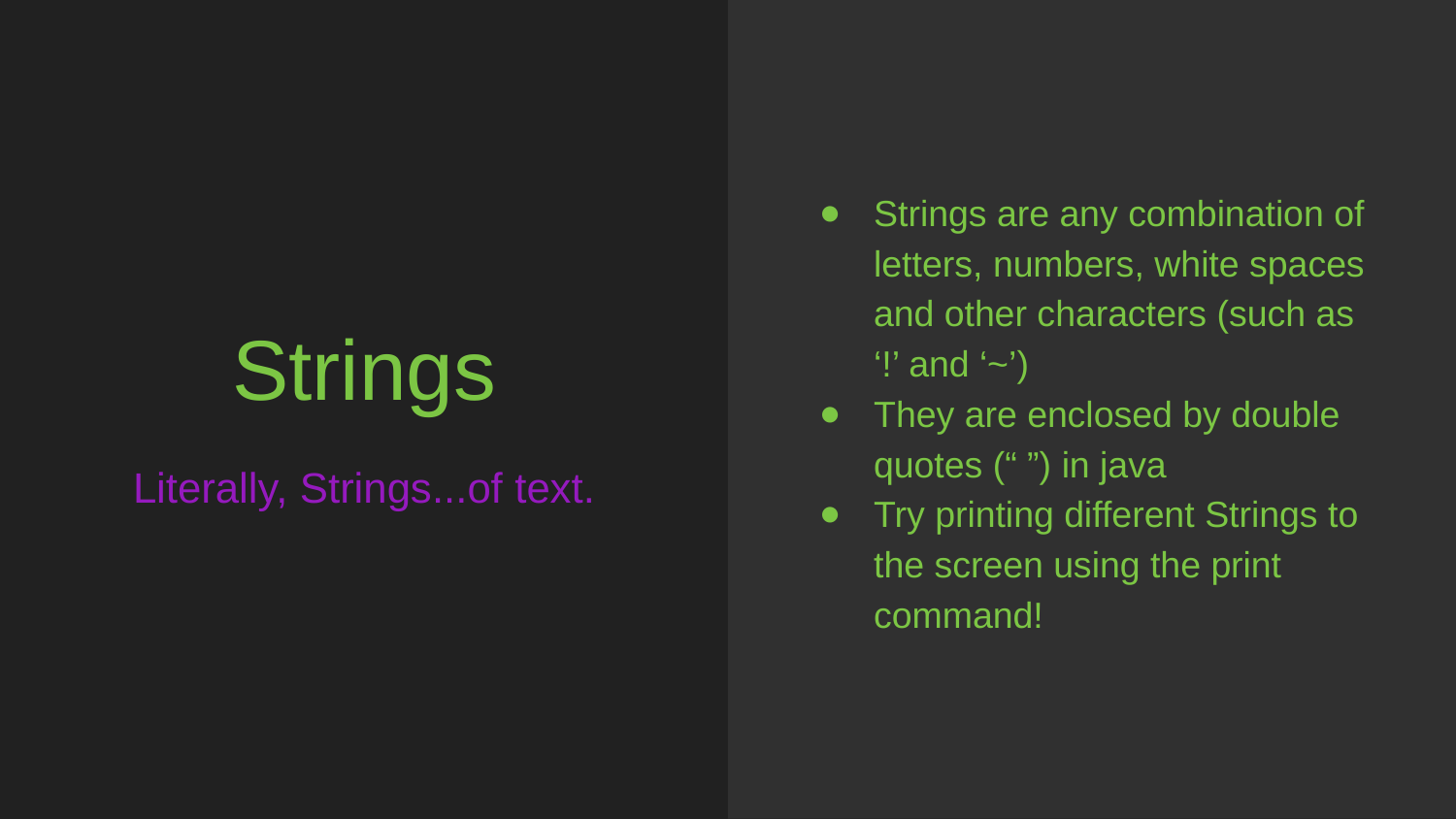

Strings are any combination of letters, numbers, white spaces and other characters (such as ‘!’ and ‘~’)
They are enclosed by double quotes (“ ”) in java
Try printing different Strings to the screen using the print command!
# Strings
Literally, Strings...of text.